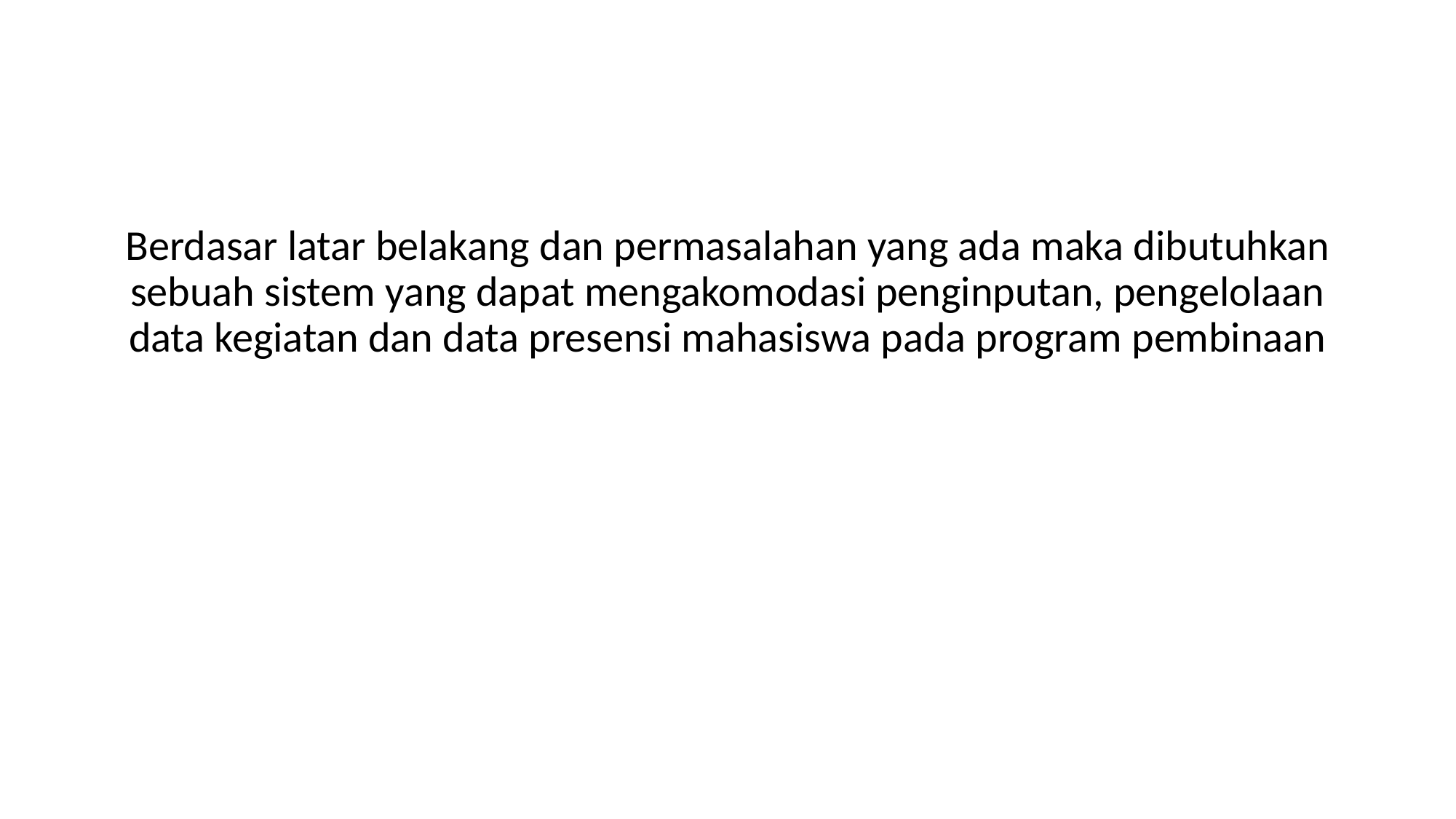

#
Berdasar latar belakang dan permasalahan yang ada maka dibutuhkan sebuah sistem yang dapat mengakomodasi penginputan, pengelolaan data kegiatan dan data presensi mahasiswa pada program pembinaan